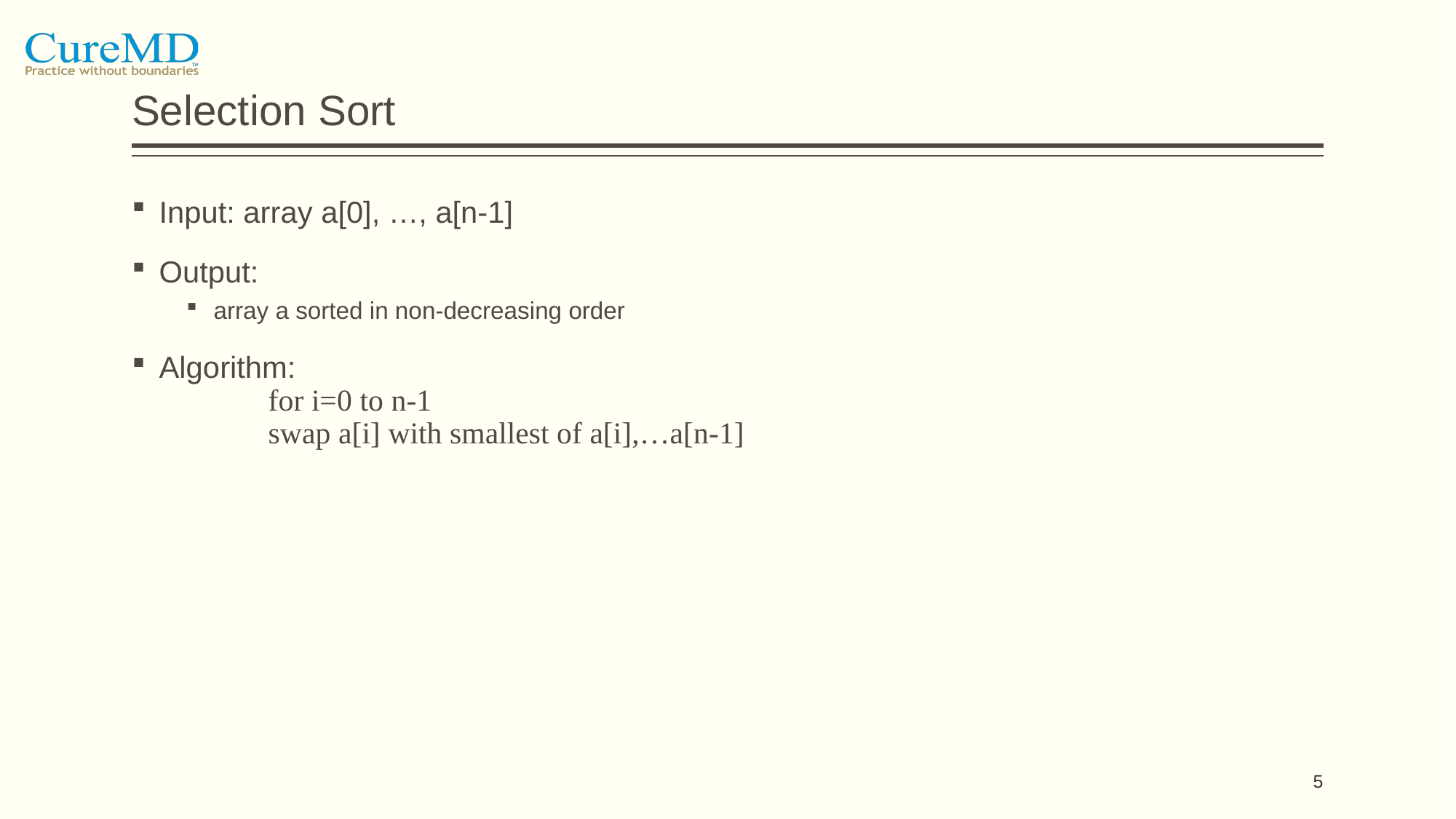

# Selection Sort
Input: array a[0], …, a[n-1]
Output:
array a sorted in non-decreasing order
Algorithm:
	for i=0 to n-1
	swap a[i] with smallest of a[i],…a[n-1]
5